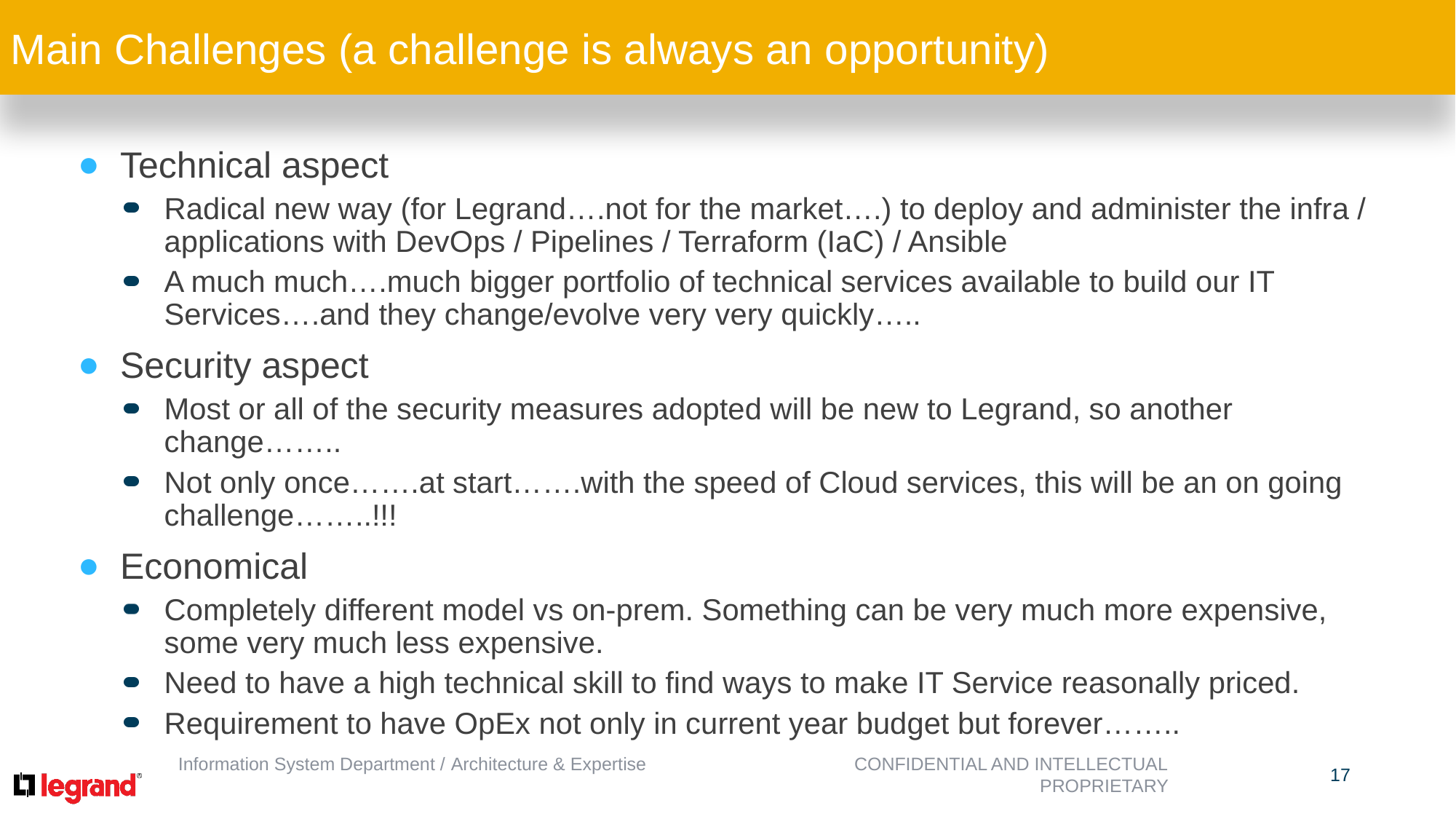

Main Challenges (a challenge is always an opportunity)
Technical aspect
Radical new way (for Legrand….not for the market….) to deploy and administer the infra / applications with DevOps / Pipelines / Terraform (IaC) / Ansible
A much much….much bigger portfolio of technical services available to build our IT Services….and they change/evolve very very quickly…..
Security aspect
Most or all of the security measures adopted will be new to Legrand, so another change……..
Not only once…….at start…….with the speed of Cloud services, this will be an on going challenge……..!!!
Economical
Completely different model vs on-prem. Something can be very much more expensive, some very much less expensive.
Need to have a high technical skill to find ways to make IT Service reasonally priced.
Requirement to have OpEx not only in current year budget but forever……..

17